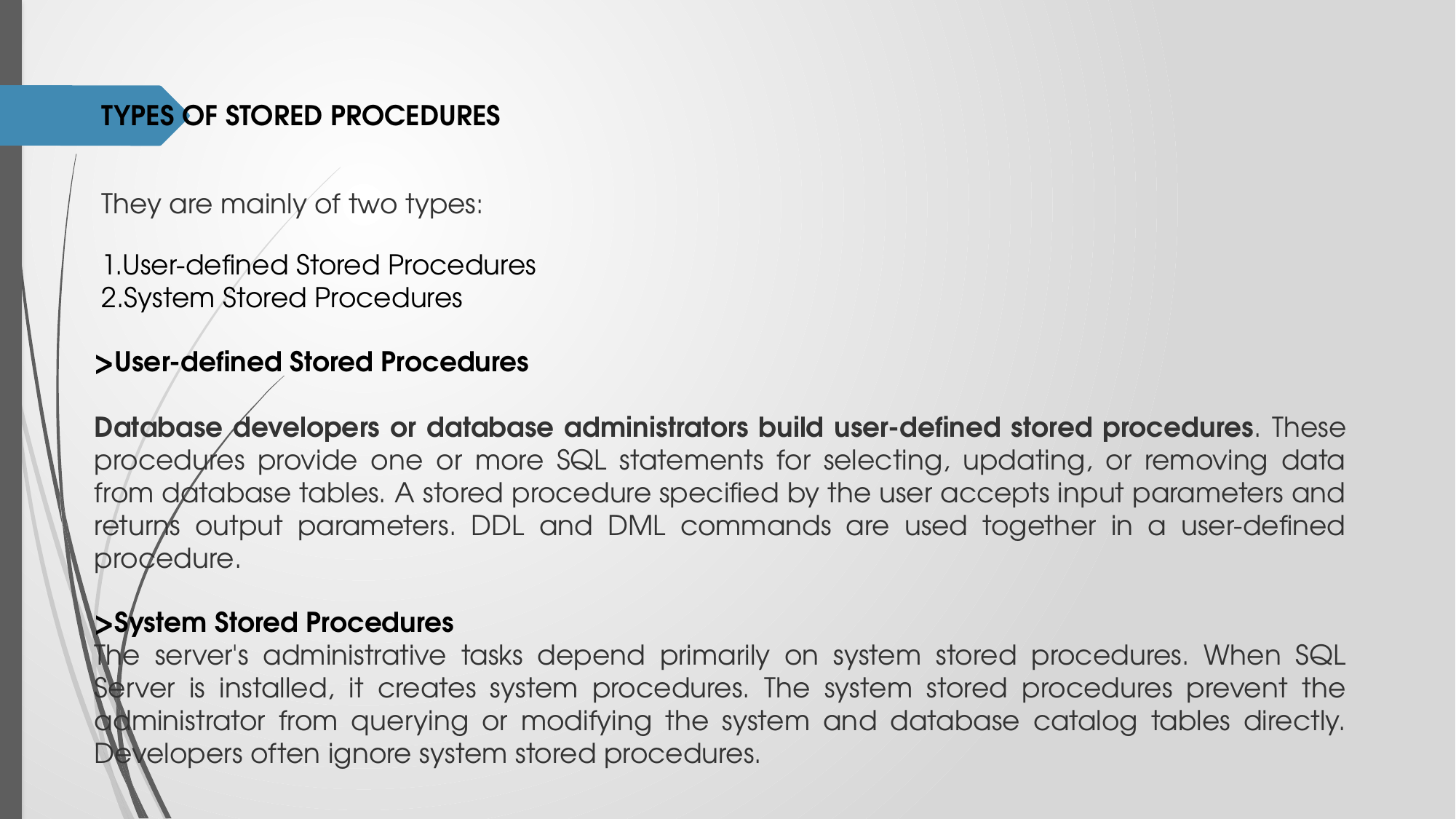

#
TYPES OF STORED PROCEDURES
They are mainly of two types:
User-defined Stored Procedures
System Stored Procedures
>User-defined Stored Procedures

Database developers or database administrators build user-defined stored procedures. These procedures provide one or more SQL statements for selecting, updating, or removing data from database tables. A stored procedure specified by the user accepts input parameters and returns output parameters. DDL and DML commands are used together in a user-defined procedure.
>System Stored Procedures
The server's administrative tasks depend primarily on system stored procedures. When SQL Server is installed, it creates system procedures. The system stored procedures prevent the administrator from querying or modifying the system and database catalog tables directly. Developers often ignore system stored procedures.